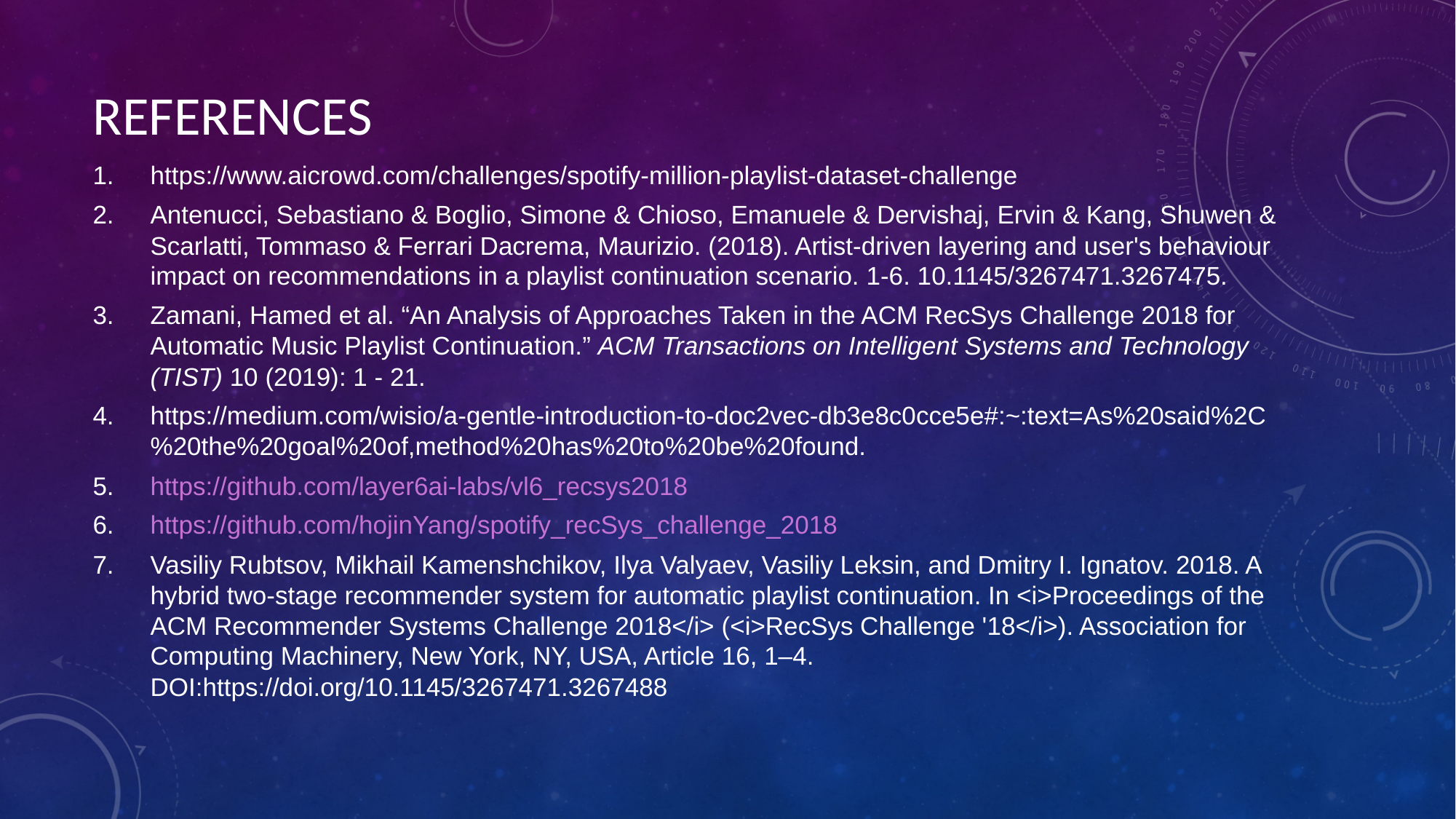

# REFERENCES

https://www.aicrowd.com/challenges/spotify-million-playlist-dataset-challenge
Antenucci, Sebastiano & Boglio, Simone & Chioso, Emanuele & Dervishaj, Ervin & Kang, Shuwen & Scarlatti, Tommaso & Ferrari Dacrema, Maurizio. (2018). Artist-driven layering and user's behaviour impact on recommendations in a playlist continuation scenario. 1-6. 10.1145/3267471.3267475.
Zamani, Hamed et al. “An Analysis of Approaches Taken in the ACM RecSys Challenge 2018 for Automatic Music Playlist Continuation.” ACM Transactions on Intelligent Systems and Technology (TIST) 10 (2019): 1 - 21.
https://medium.com/wisio/a-gentle-introduction-to-doc2vec-db3e8c0cce5e#:~:text=As%20said%2C%20the%20goal%20of,method%20has%20to%20be%20found.
https://github.com/layer6ai-labs/vl6_recsys2018
https://github.com/hojinYang/spotify_recSys_challenge_2018
Vasiliy Rubtsov, Mikhail Kamenshchikov, Ilya Valyaev, Vasiliy Leksin, and Dmitry I. Ignatov. 2018. A hybrid two-stage recommender system for automatic playlist continuation. In <i>Proceedings of the ACM Recommender Systems Challenge 2018</i> (<i>RecSys Challenge '18</i>). Association for Computing Machinery, New York, NY, USA, Article 16, 1–4. DOI:https://doi.org/10.1145/3267471.3267488